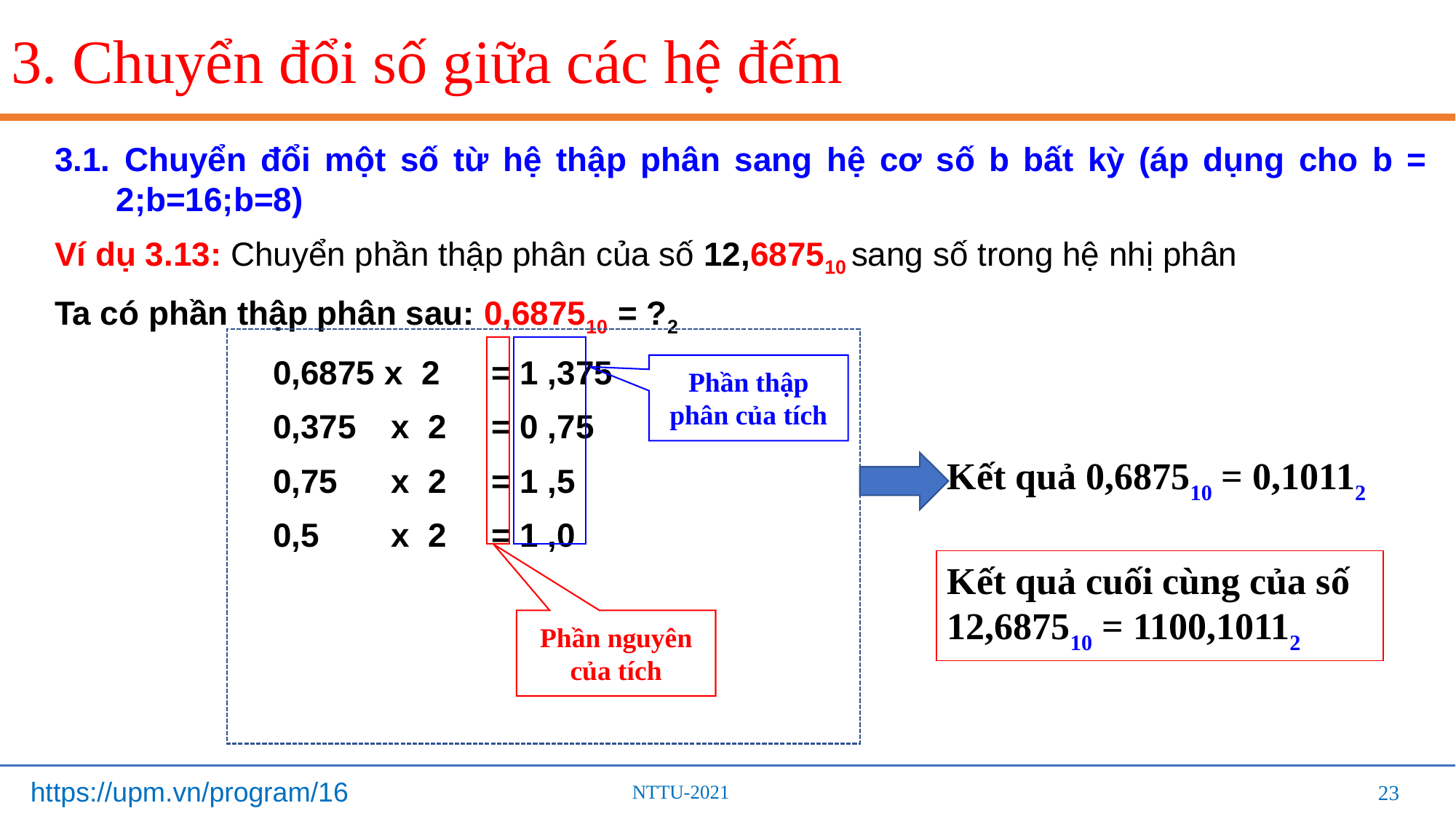

# 3. Chuyển đổi số giữa các hệ đếm
3.1. Chuyển đổi một số từ hệ thập phân sang hệ cơ số b bất kỳ (áp dụng cho b = 2;b=16;b=8)
Ví dụ 3.13: Chuyển phần thập phân của số 12,687510 sang số trong hệ nhị phân
Ta có phần thập phân sau: 0,687510  = ?2
		0,6875 x  2	= 1 ,375
		0,375	 x  2	= 0 ,75
		0,75	 x  2	= 1 ,5
		0,5	 x  2	= 1 ,0

Phần thập phân của tích
Kết quả 0,687510 = 0,10112

Kết quả cuối cùng của số 12,687510 = 1100,10112
Phần nguyên của tích
23
23